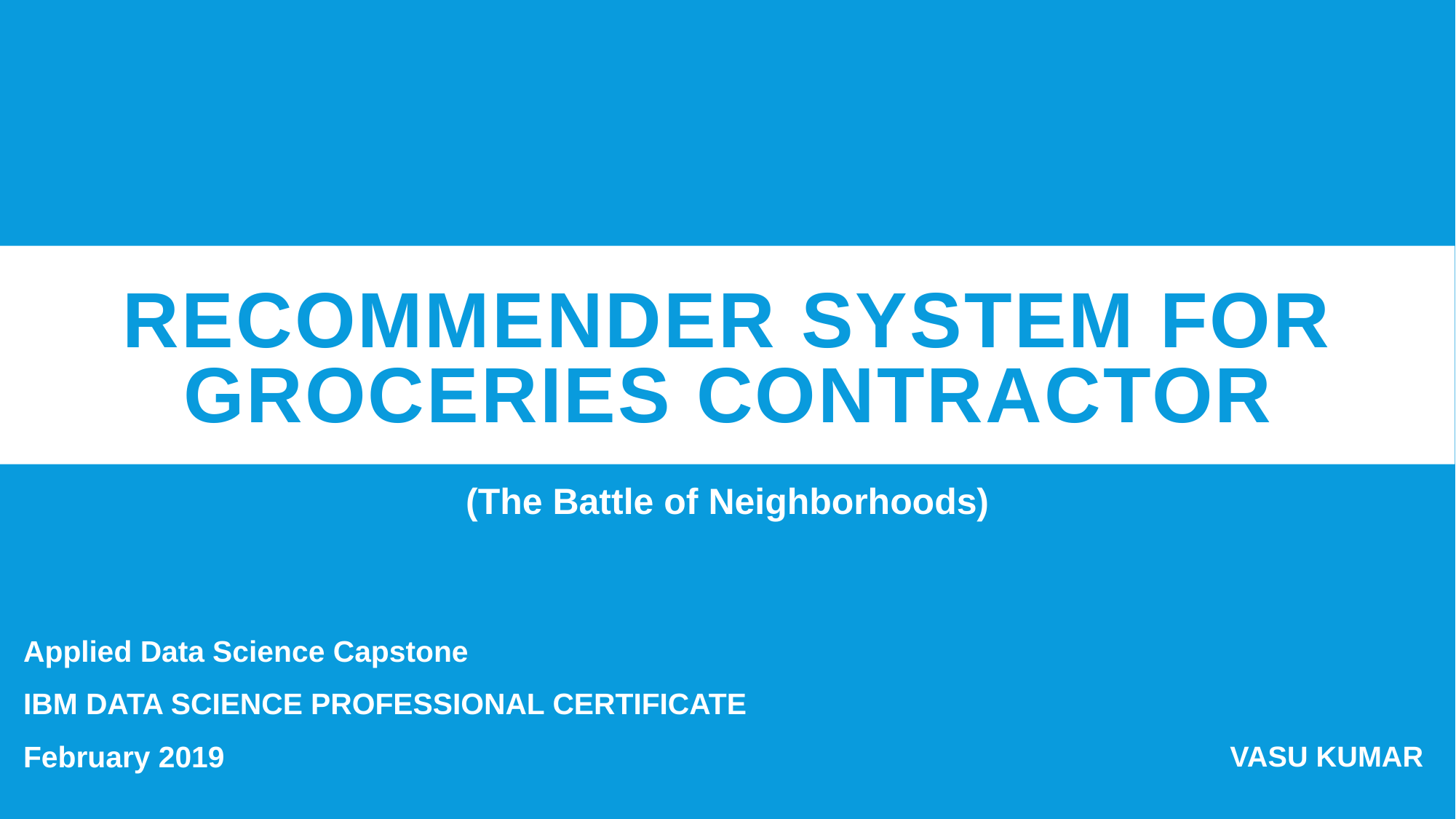

# Recommender System for Groceries Contractor
(The Battle of Neighborhoods)

Applied Data Science Capstone
IBM DATA SCIENCE PROFESSIONAL CERTIFICATE
February 2019

VASU KUMAR